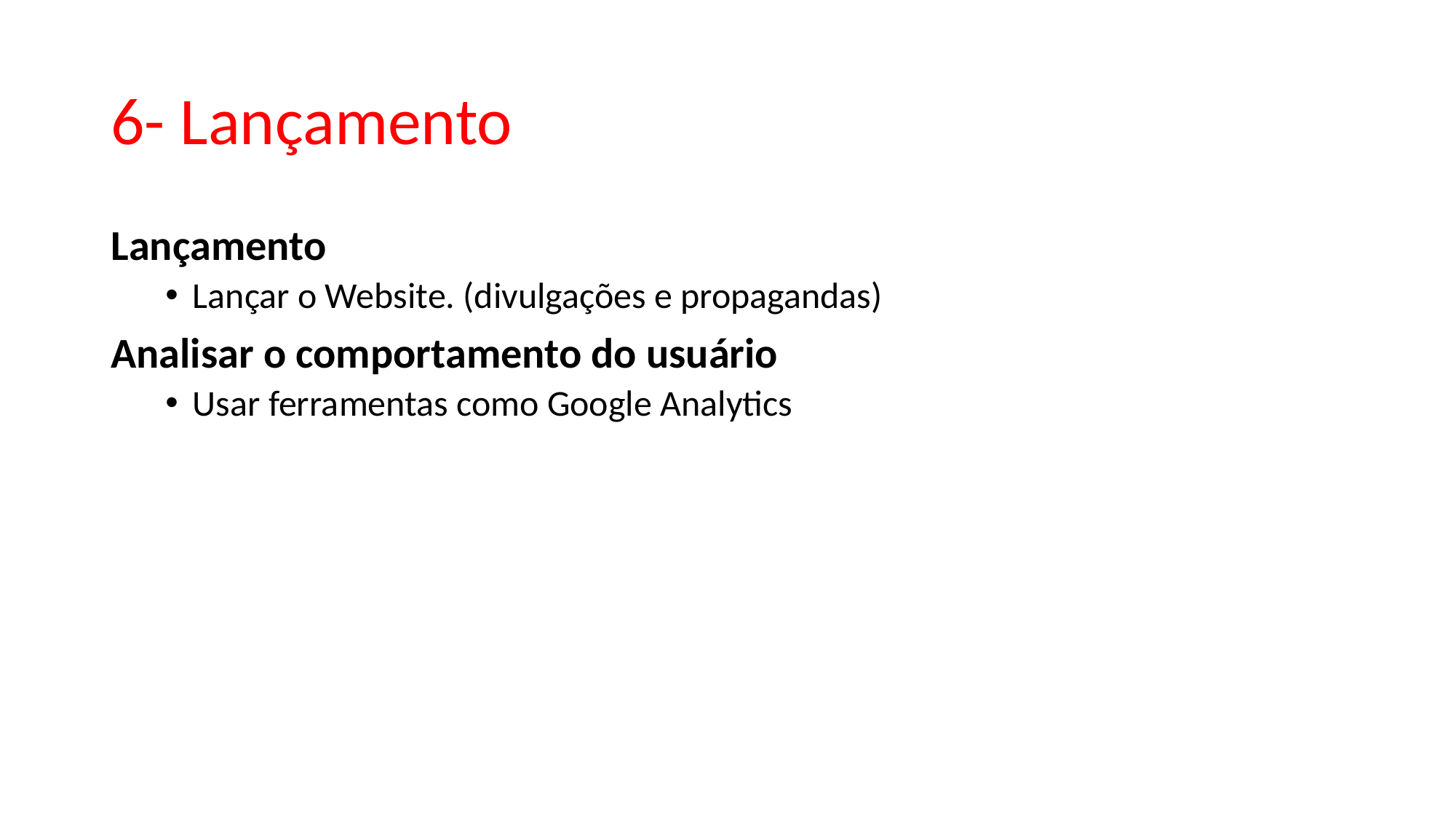

# 6- Lançamento
Lançamento
Lançar o Website. (divulgações e propagandas)
Analisar o comportamento do usuário
Usar ferramentas como Google Analytics